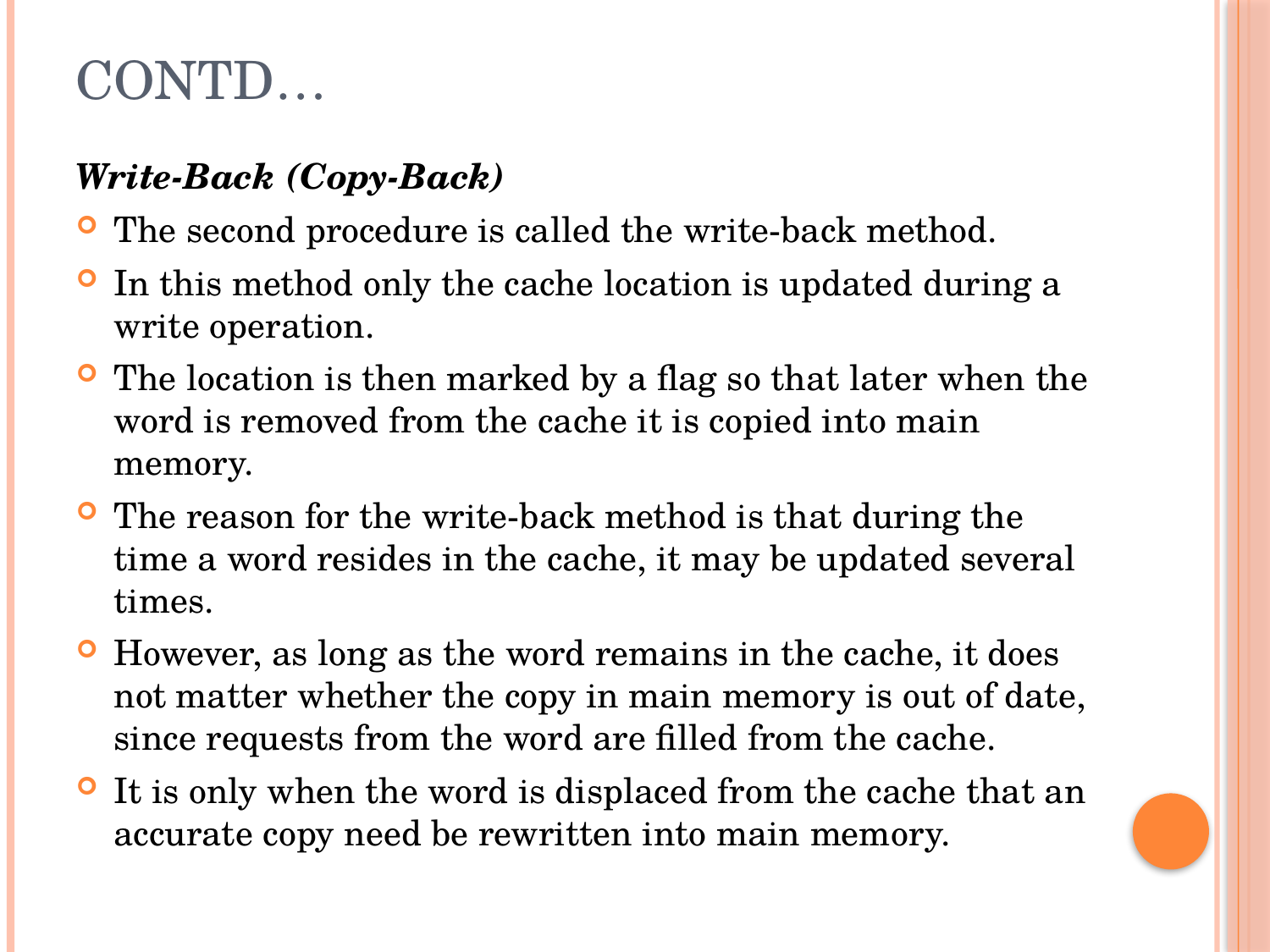

# Contd…
Write-Back (Copy-Back)
The second procedure is called the write-back method.
In this method only the cache location is updated during a write operation.
The location is then marked by a flag so that later when the word is removed from the cache it is copied into main memory.
The reason for the write-back method is that during the time a word resides in the cache, it may be updated several times.
However, as long as the word remains in the cache, it does not matter whether the copy in main memory is out of date, since requests from the word are filled from the cache.
It is only when the word is displaced from the cache that an accurate copy need be rewritten into main memory.